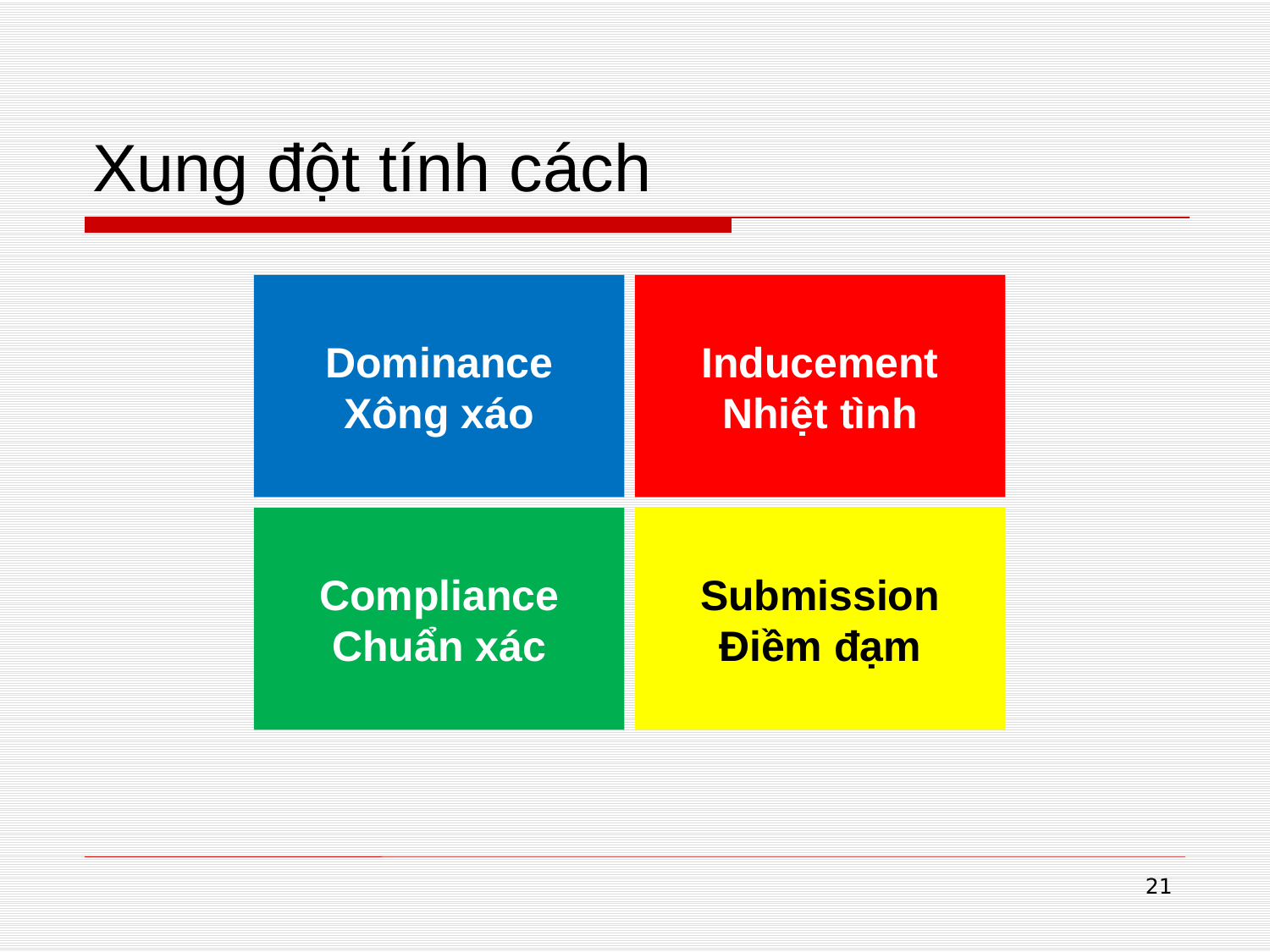

# Xung đột tính cách
Dominance
Xông xáo
Inducement
Nhiệt tình
Compliance
Chuẩn xác
Submission
Điềm đạm
21